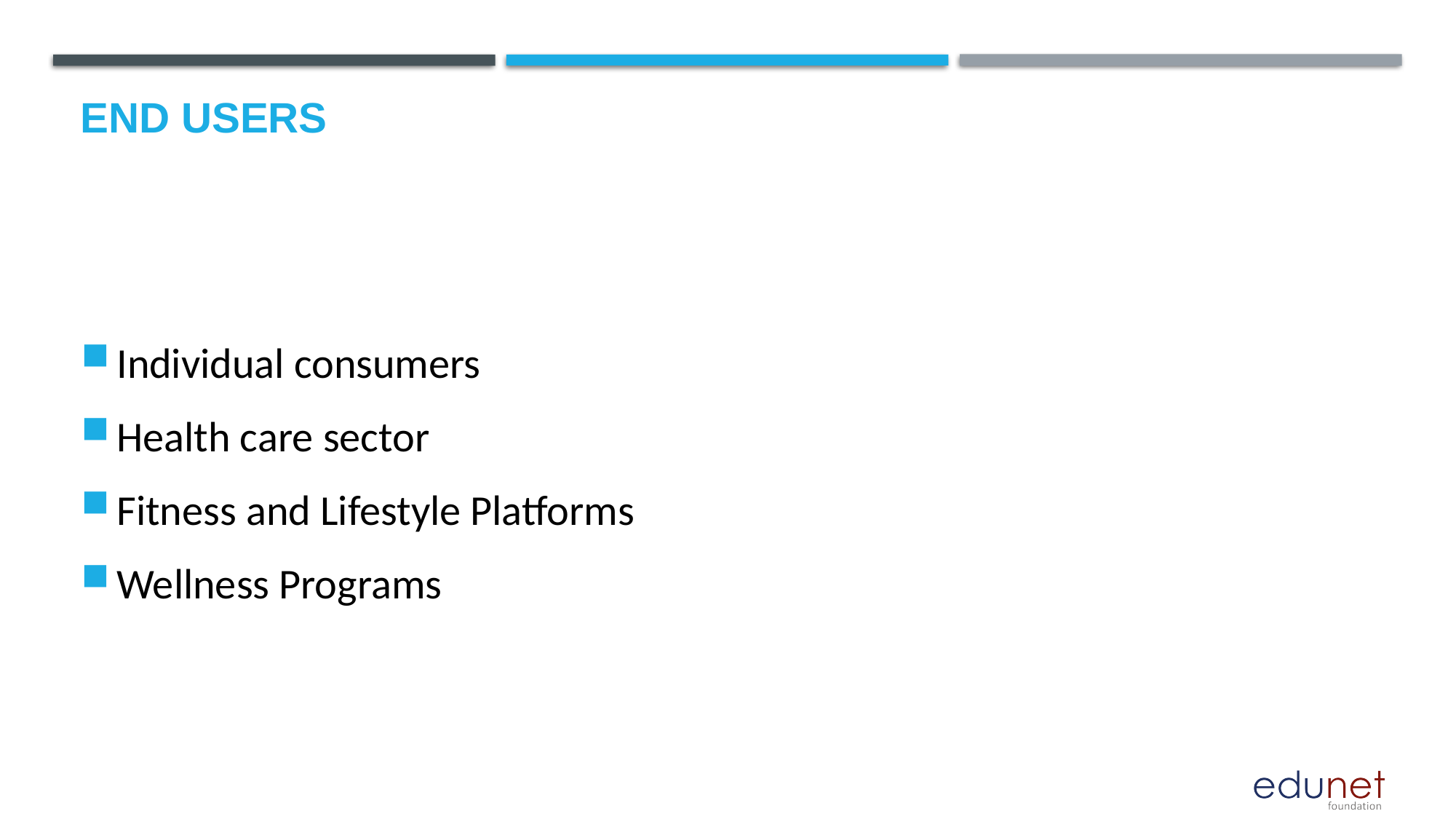

# End users

Individual consumers
Health care sector
Fitness and Lifestyle Platforms
Wellness Programs